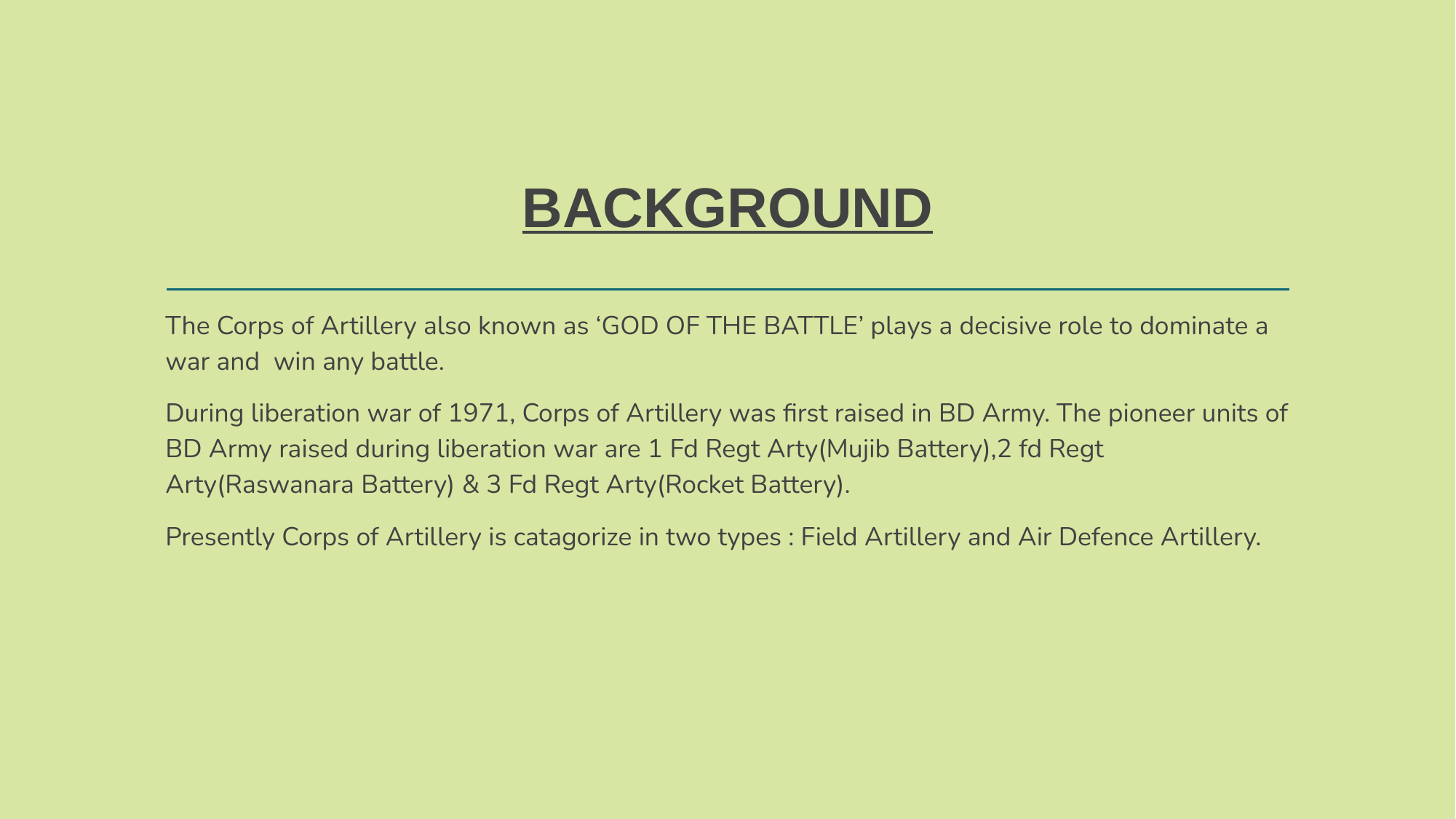

# BACKGROUND
The Corps of Artillery also known as ‘GOD OF THE BATTLE’ plays a decisive role to dominate a war and  win any battle.
During liberation war of 1971, Corps of Artillery was first raised in BD Army. The pioneer units of BD Army raised during liberation war are 1 Fd Regt Arty(Mujib Battery),2 fd Regt Arty(Raswanara Battery) & 3 Fd Regt Arty(Rocket Battery).
Presently Corps of Artillery is catagorize in two types : Field Artillery and Air Defence Artillery.